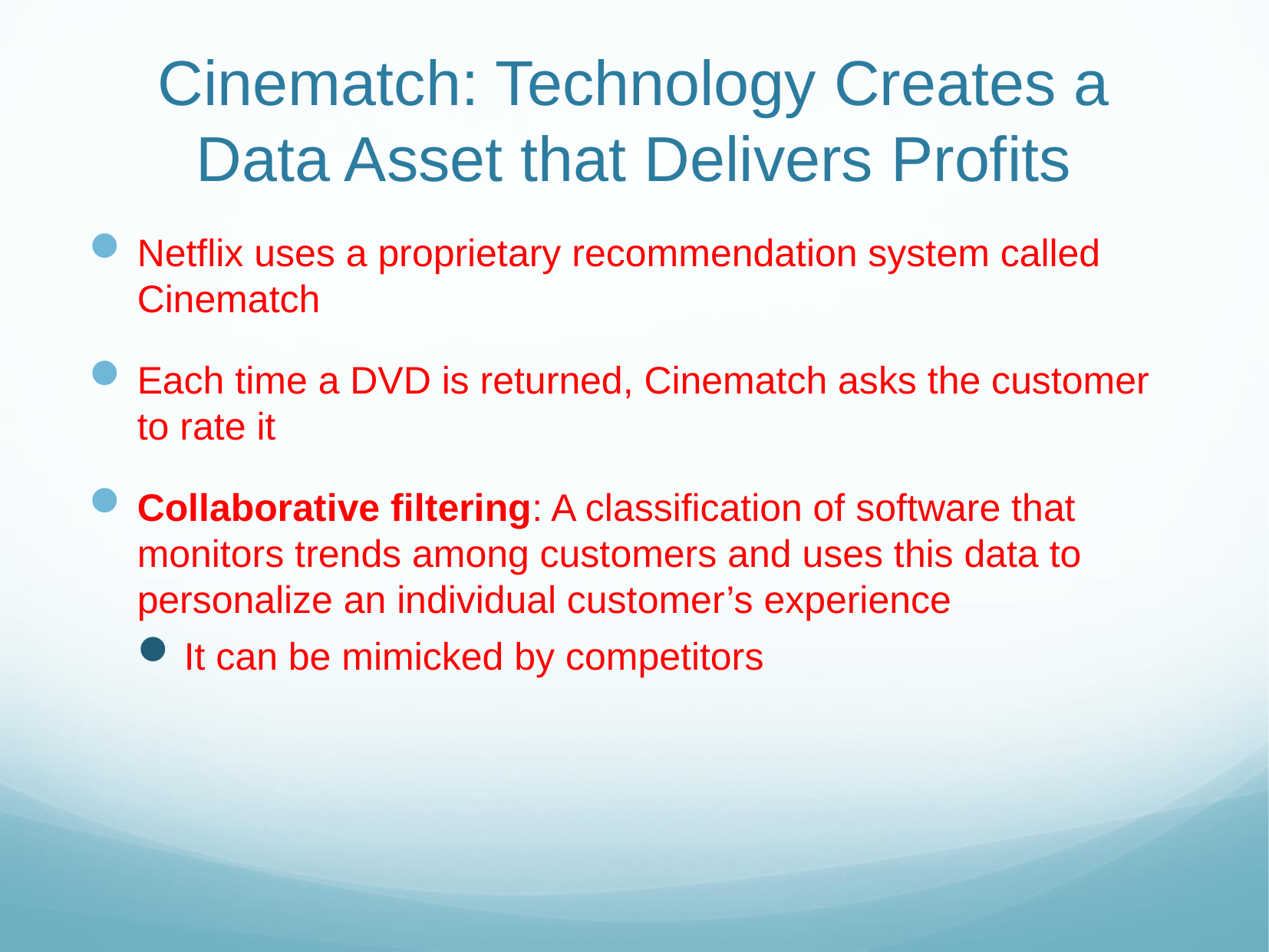

# Cinematch: Technology Creates a Data Asset that Delivers Profits
Netflix uses a proprietary recommendation system called Cinematch
Each time a DVD is returned, Cinematch asks the customer to rate it
Collaborative filtering: A classification of software that monitors trends among customers and uses this data to personalize an individual customer’s experience
It can be mimicked by competitors